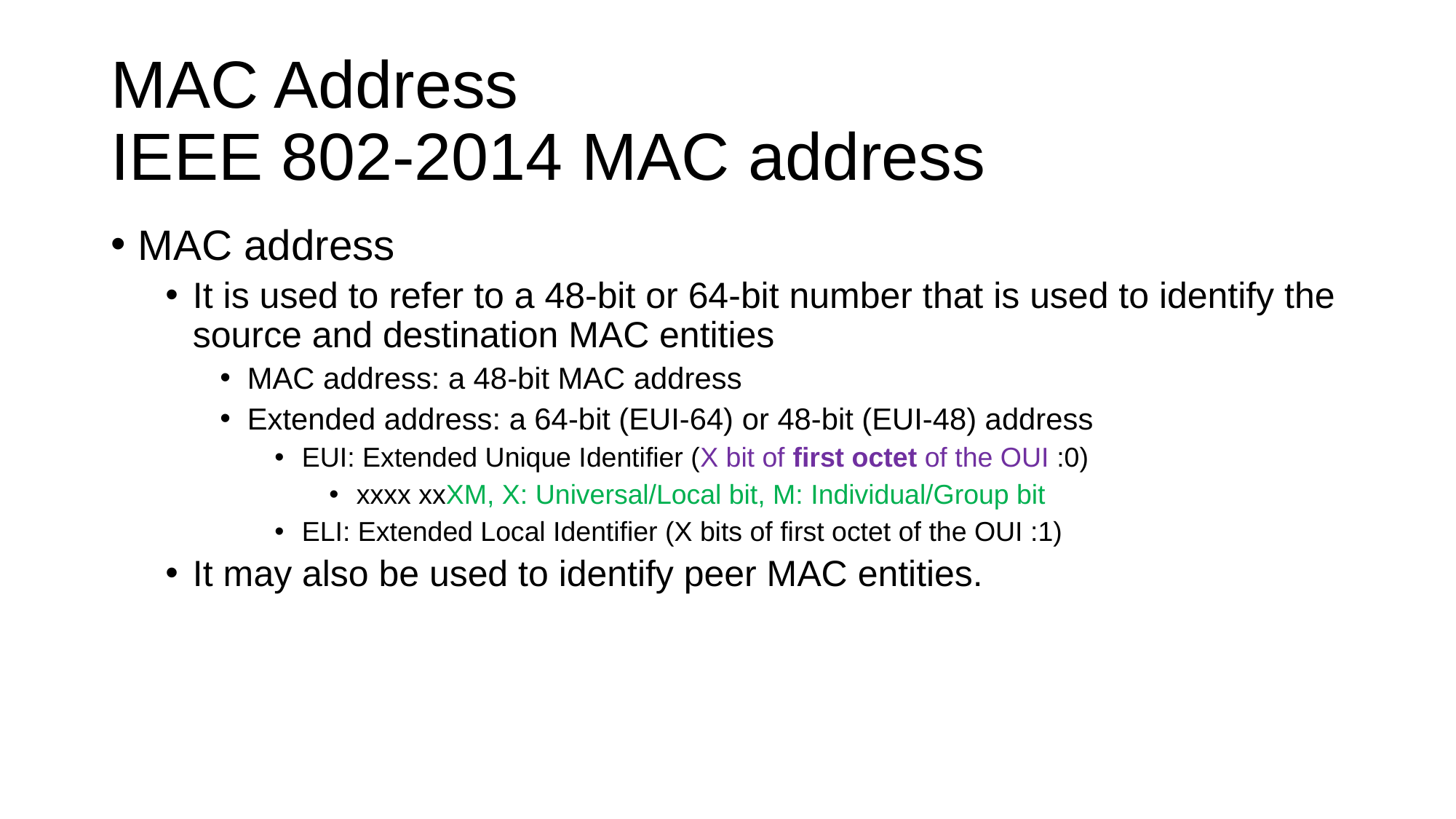

# MAC Address IEEE 802-2014 MAC address
MAC address
It is used to refer to a 48-bit or 64-bit number that is used to identify the source and destination MAC entities
MAC address: a 48-bit MAC address
Extended address: a 64-bit (EUI-64) or 48-bit (EUI-48) address
EUI: Extended Unique Identifier (X bit of first octet of the OUI :0)
xxxx xxXM, X: Universal/Local bit, M: Individual/Group bit
ELI: Extended Local Identifier (X bits of first octet of the OUI :1)
It may also be used to identify peer MAC entities.